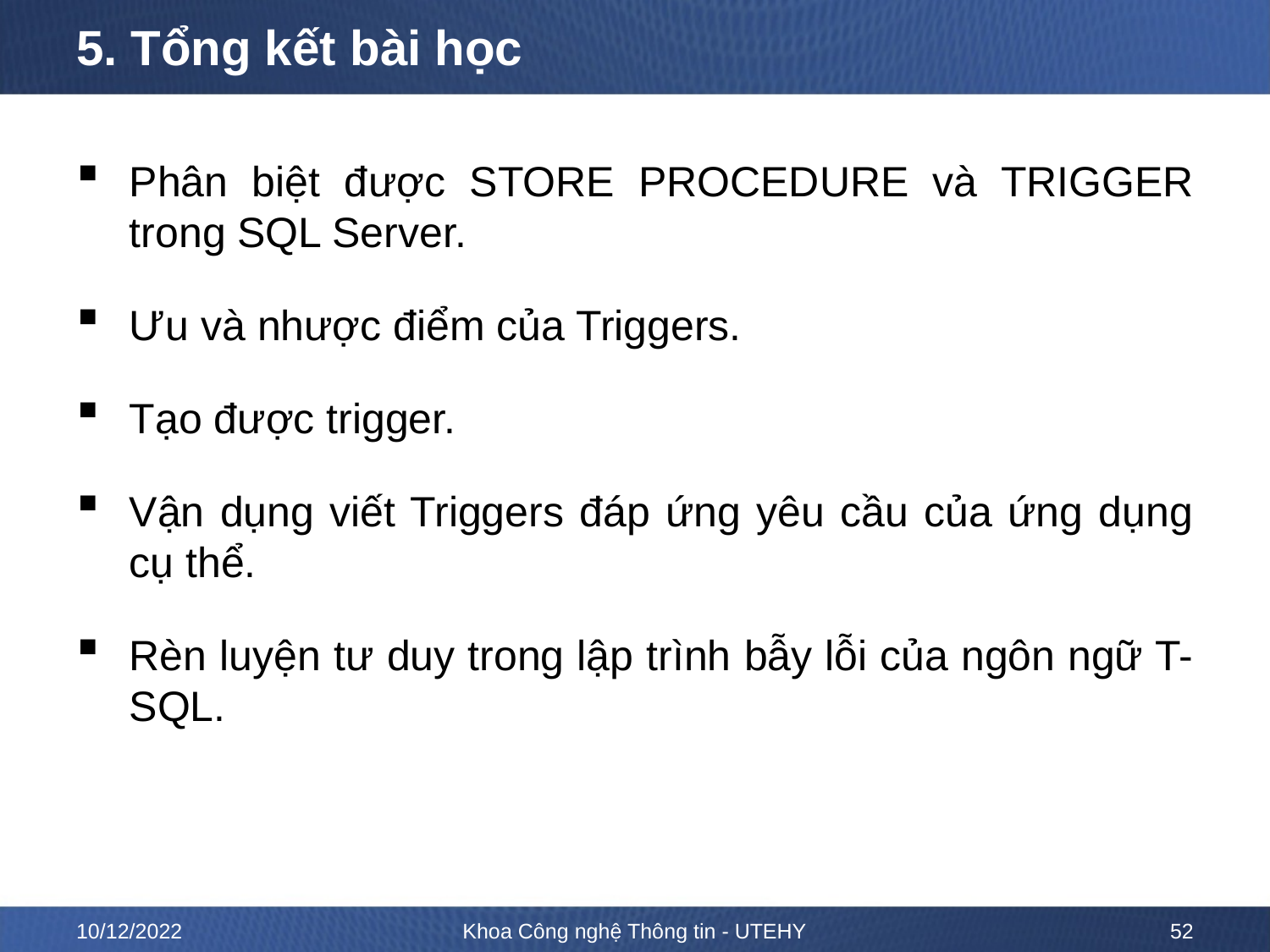

# 5. Tổng kết bài học
Phân biệt được STORE PROCEDURE và TRIGGER trong SQL Server.
Ưu và nhược điểm của Triggers.
Tạo được trigger.
Vận dụng viết Triggers đáp ứng yêu cầu của ứng dụng cụ thể.
Rèn luyện tư duy trong lập trình bẫy lỗi của ngôn ngữ T-SQL.
10/12/2022
Khoa Công nghệ Thông tin - UTEHY
52